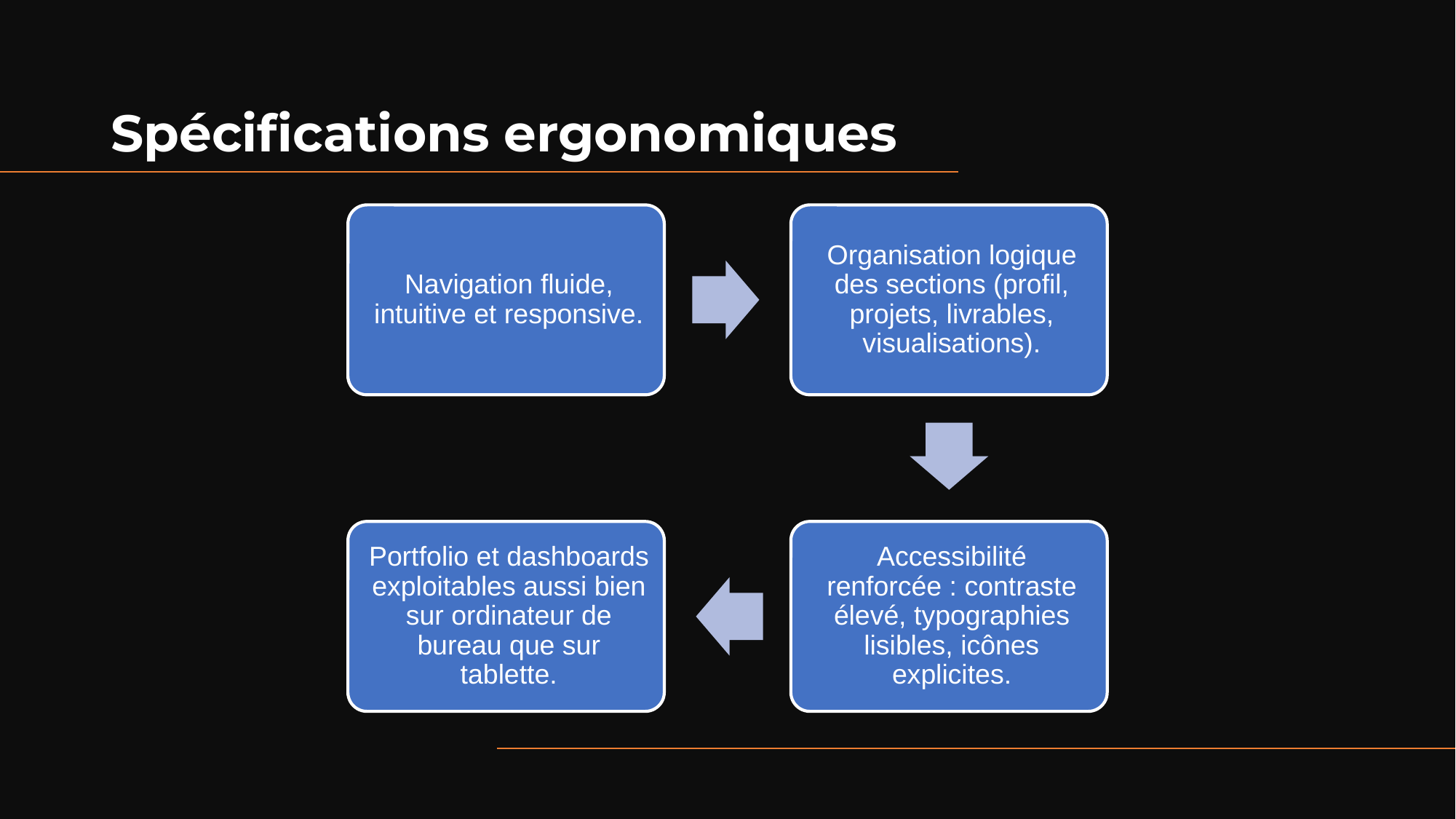

# Spécifications ergonomiques
Navigation fluide, intuitive et responsive.

Organisation logique des sections (profil, projets, livrables, visualisations).

Accessibilité renforcée : contraste élevé, typographies lisibles, icônes explicites.

Portfolio et dashboards exploitables aussi bien sur ordinateur de bureau que sur tablette.